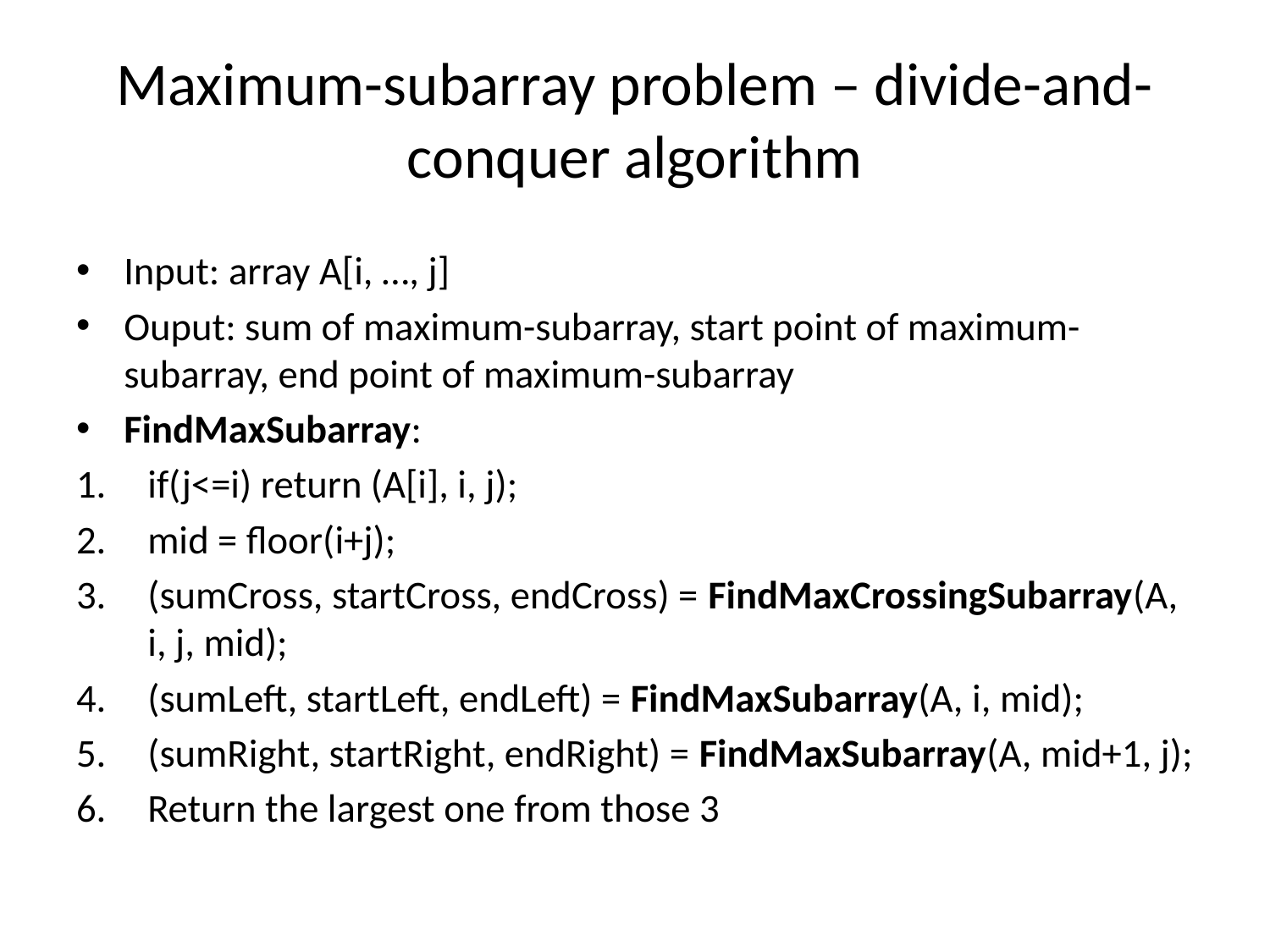

# Maximum-subarray problem – divide-and-conquer algorithm
Input: array A[i, …, j]
Ouput: sum of maximum-subarray, start point of maximum-subarray, end point of maximum-subarray
FindMaxSubarray:
if(j<=i) return (A[i], i, j);
mid = floor(i+j);
(sumCross, startCross, endCross) = FindMaxCrossingSubarray(A, i, j, mid);
(sumLeft, startLeft, endLeft) = FindMaxSubarray(A, i, mid);
(sumRight, startRight, endRight) = FindMaxSubarray(A, mid+1, j);
Return the largest one from those 3